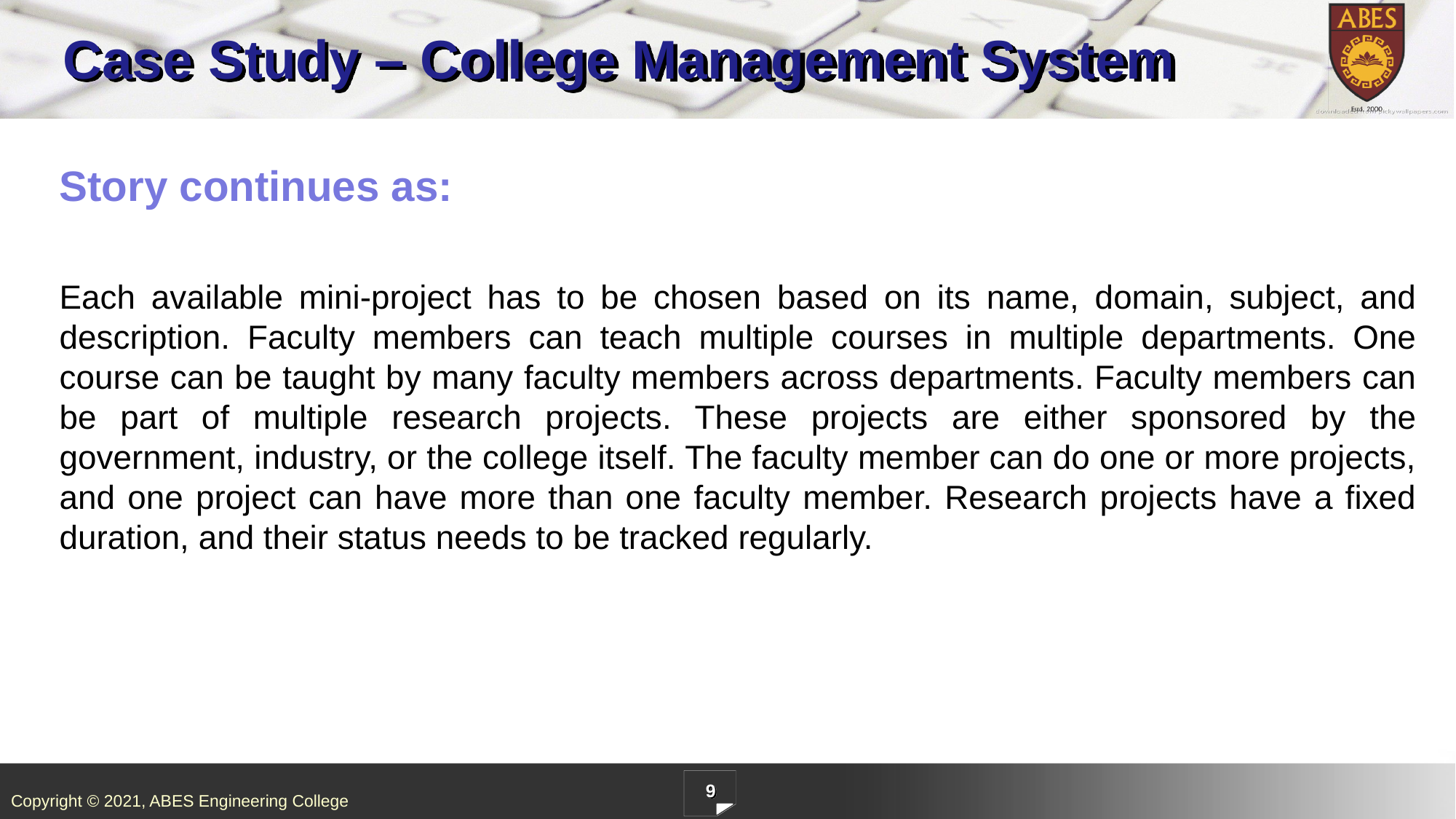

# Case Study – College Management System
Story continues as:

Each available mini-project has to be chosen based on its name, domain, subject, and description. Faculty members can teach multiple courses in multiple departments. One course can be taught by many faculty members across departments. Faculty members can be part of multiple research projects. These projects are either sponsored by the government, industry, or the college itself. The faculty member can do one or more projects, and one project can have more than one faculty member. Research projects have a fixed duration, and their status needs to be tracked regularly.

9